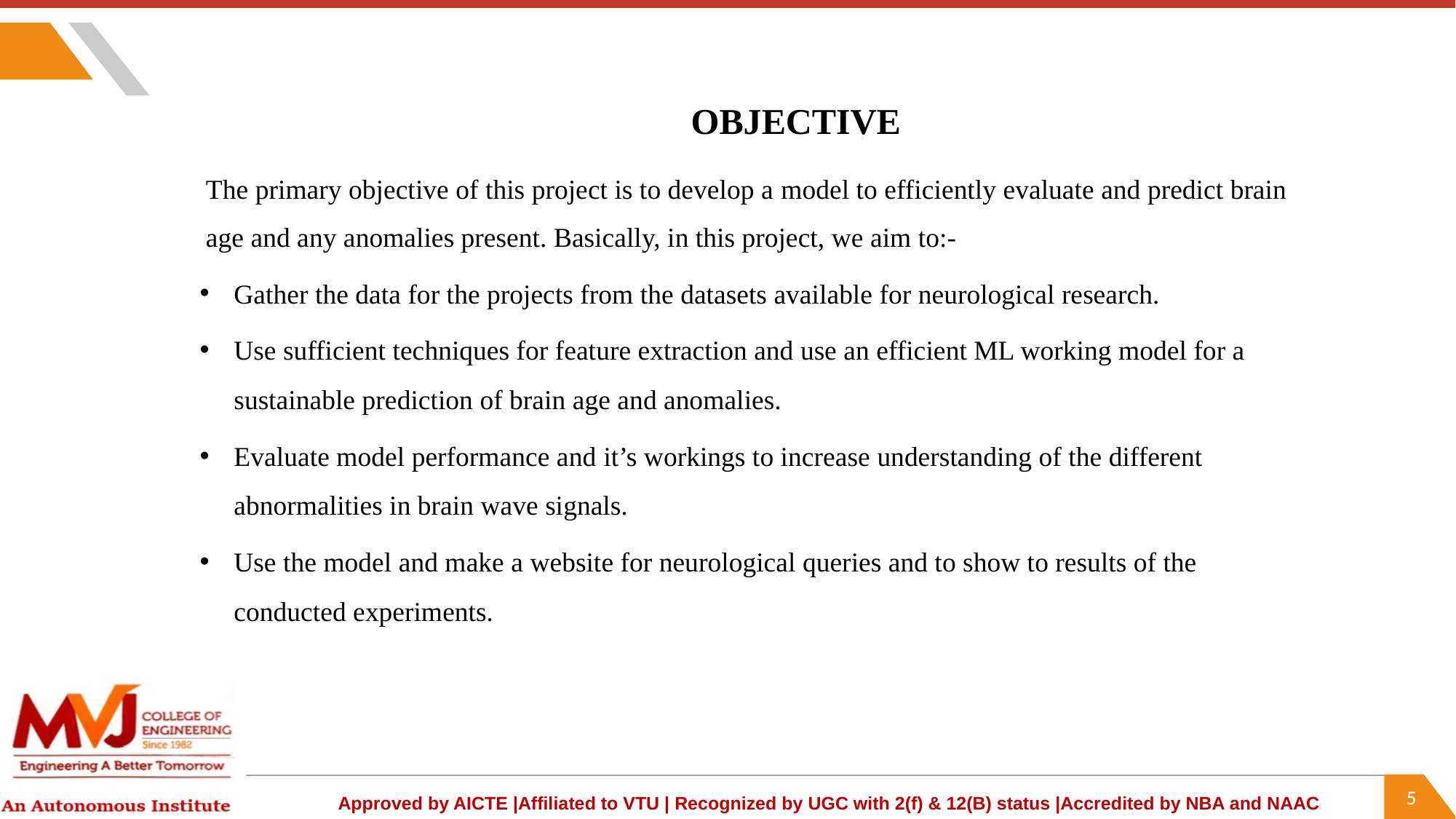

# OBJECTIVE
The primary objective of this project is to develop a model to efficiently evaluate and predict brain
age and any anomalies present. Basically, in this project, we aim to:-
Gather the data for the projects from the datasets available for neurological research.
Use sufficient techniques for feature extraction and use an efficient ML working model for a sustainable prediction of brain age and anomalies.
Evaluate model performance and it’s workings to increase understanding of the different abnormalities in brain wave signals.
Use the model and make a website for neurological queries and to show to results of the conducted experiments.